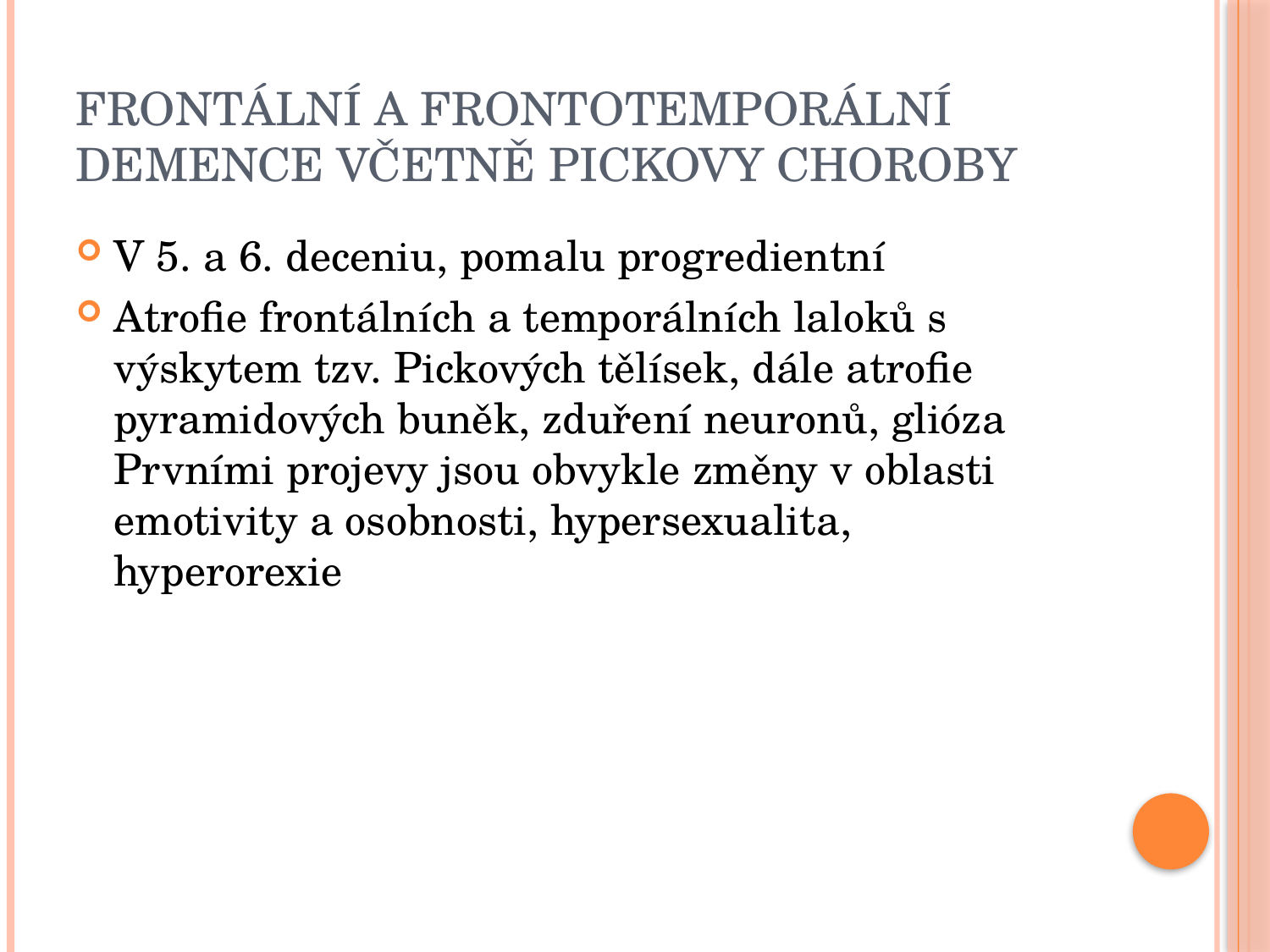

# Frontální a frontotemporální demence včetně Pickovy choroby
V 5. a 6. deceniu, pomalu progredientní
Atrofie frontálních a temporálních laloků s výskytem tzv. Pickových tělísek, dále atrofie pyramidových buněk, zduření neuronů, glióza Prvními projevy jsou obvykle změny v oblasti emotivity a osobnosti, hypersexualita, hyperorexie